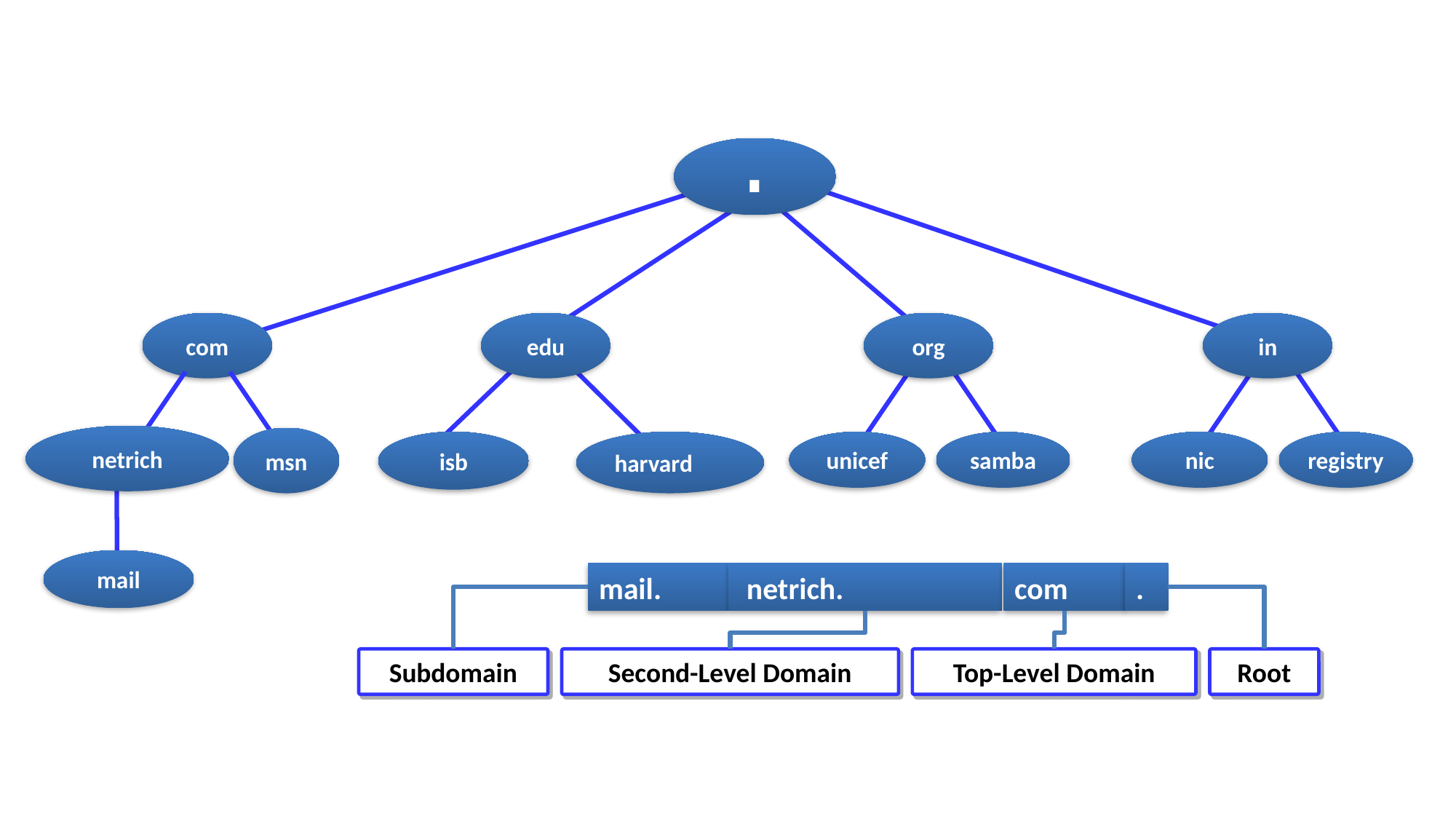

# DNS Namespace
.

in

com

edu

org

isb
harvard

netrich
msn

unicef
samba

nic
registry

mail
mail.
 netrich.
com
.
Root
Subdomain
Second-Level Domain
Top-Level Domain